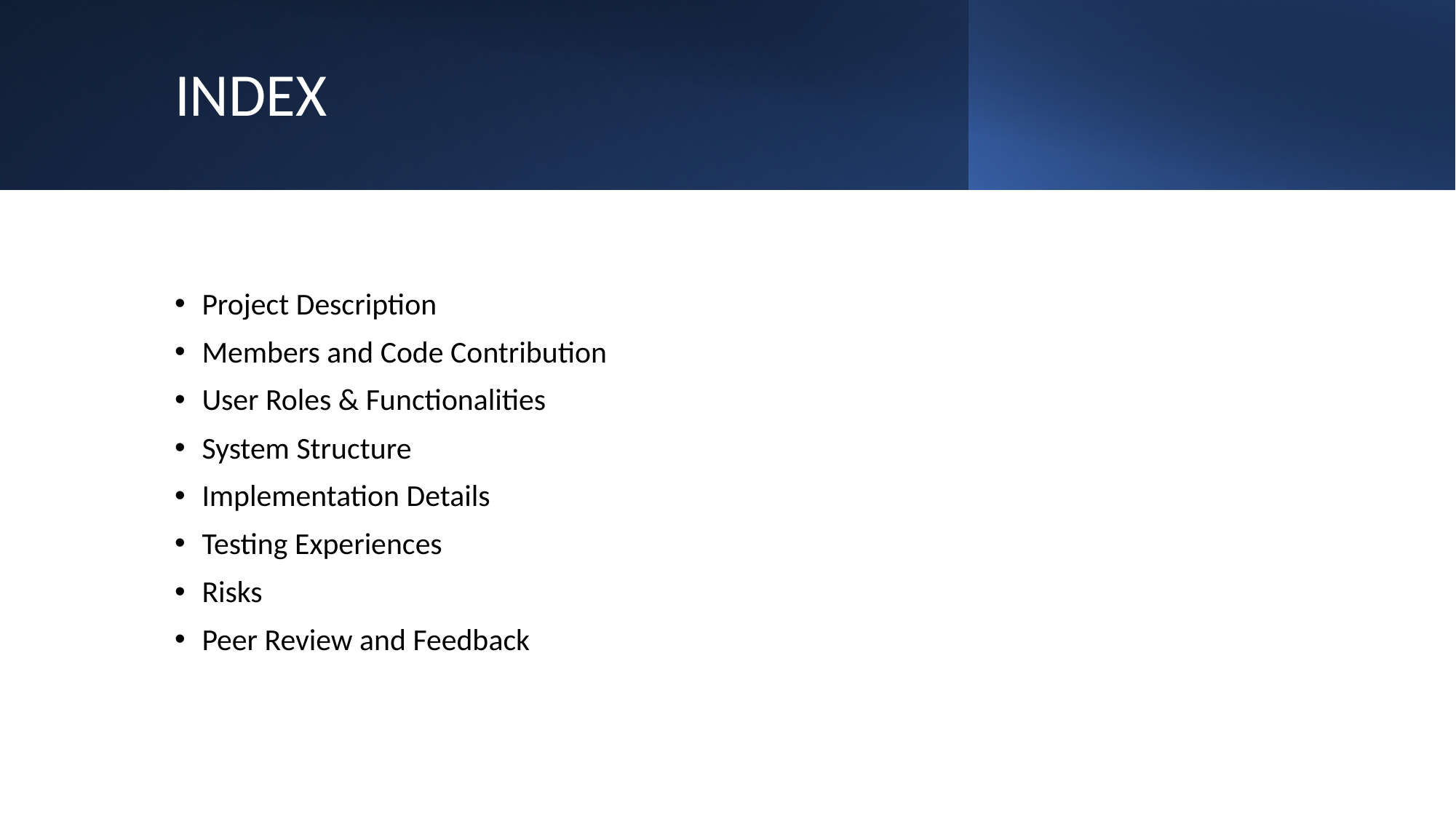

# INDEX
Project Description
Members and Code Contribution
User Roles & Functionalities
System Structure
Implementation Details
Testing Experiences
Risks
Peer Review and Feedback